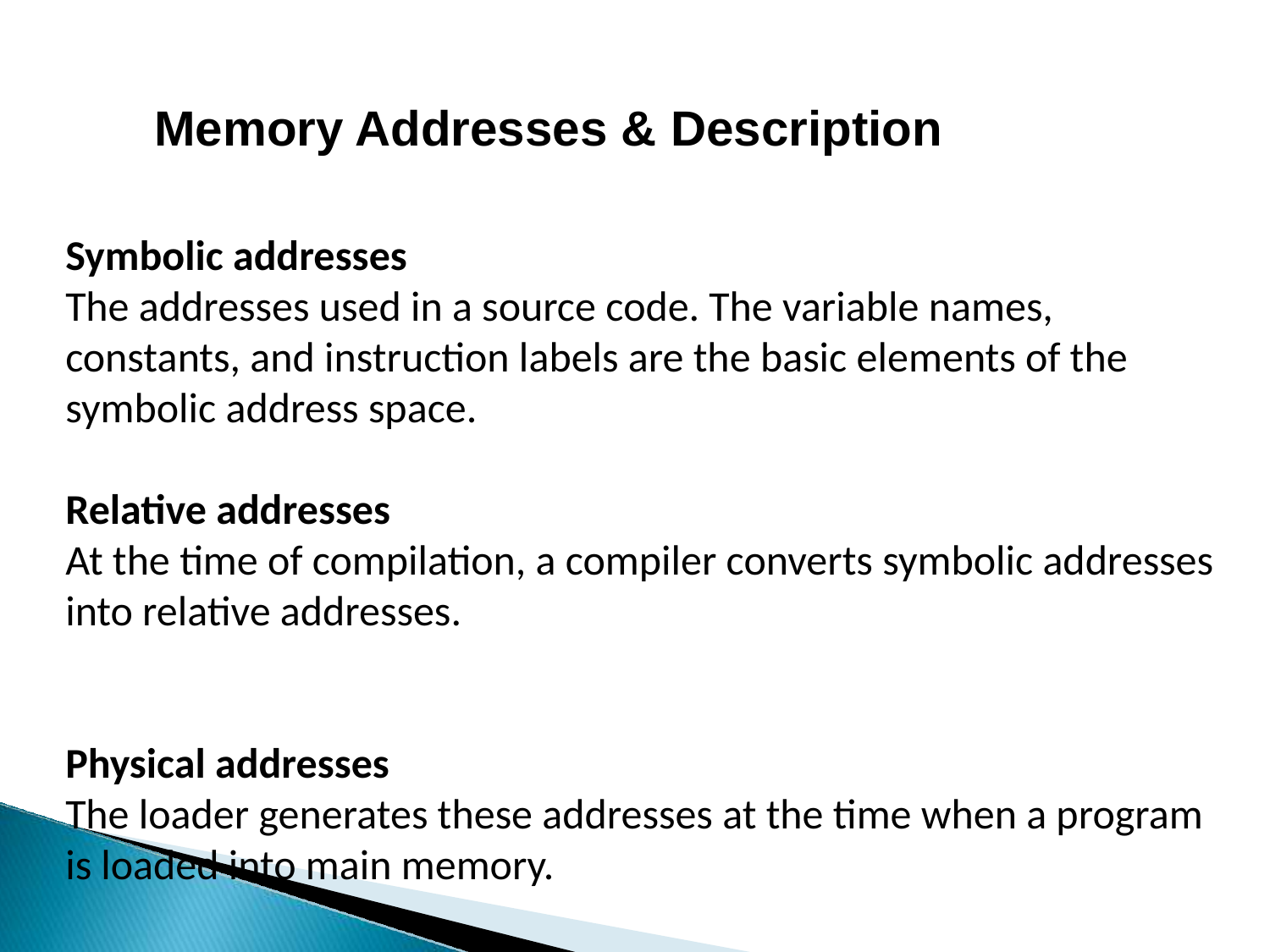

# Memory Addresses & Description
Symbolic addresses
The addresses used in a source code. The variable names, constants, and instruction labels are the basic elements of the symbolic address space.

Relative addresses
At the time of compilation, a compiler converts symbolic addresses into relative addresses.

Physical addresses
The loader generates these addresses at the time when a program is loaded into main memory.